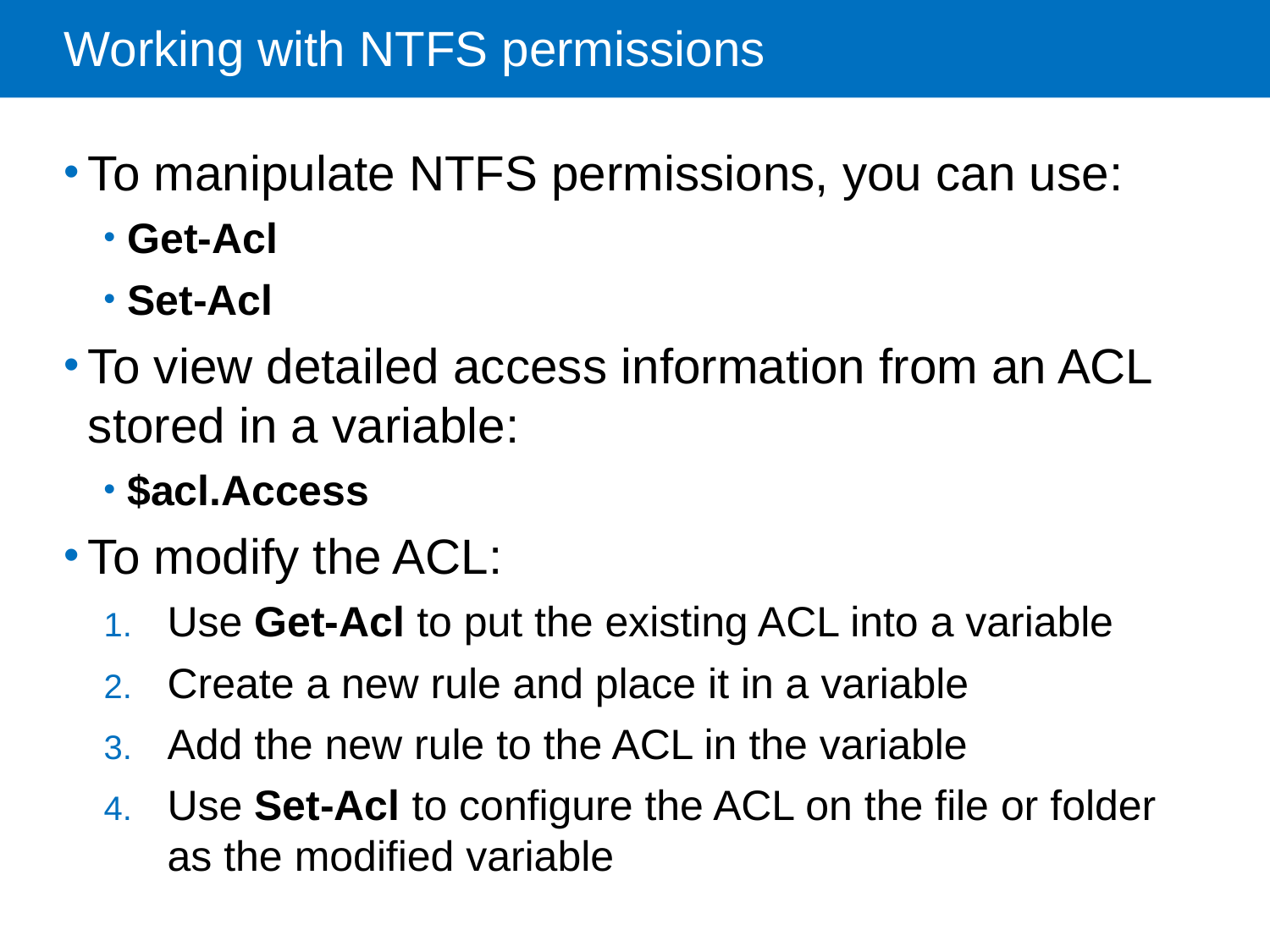

# Working with NTFS permissions
To manipulate NTFS permissions, you can use:
Get-Acl
Set-Acl
To view detailed access information from an ACL stored in a variable:
$acl.Access
To modify the ACL:
Use Get-Acl to put the existing ACL into a variable
Create a new rule and place it in a variable
Add the new rule to the ACL in the variable
Use Set-Acl to configure the ACL on the file or folder as the modified variable